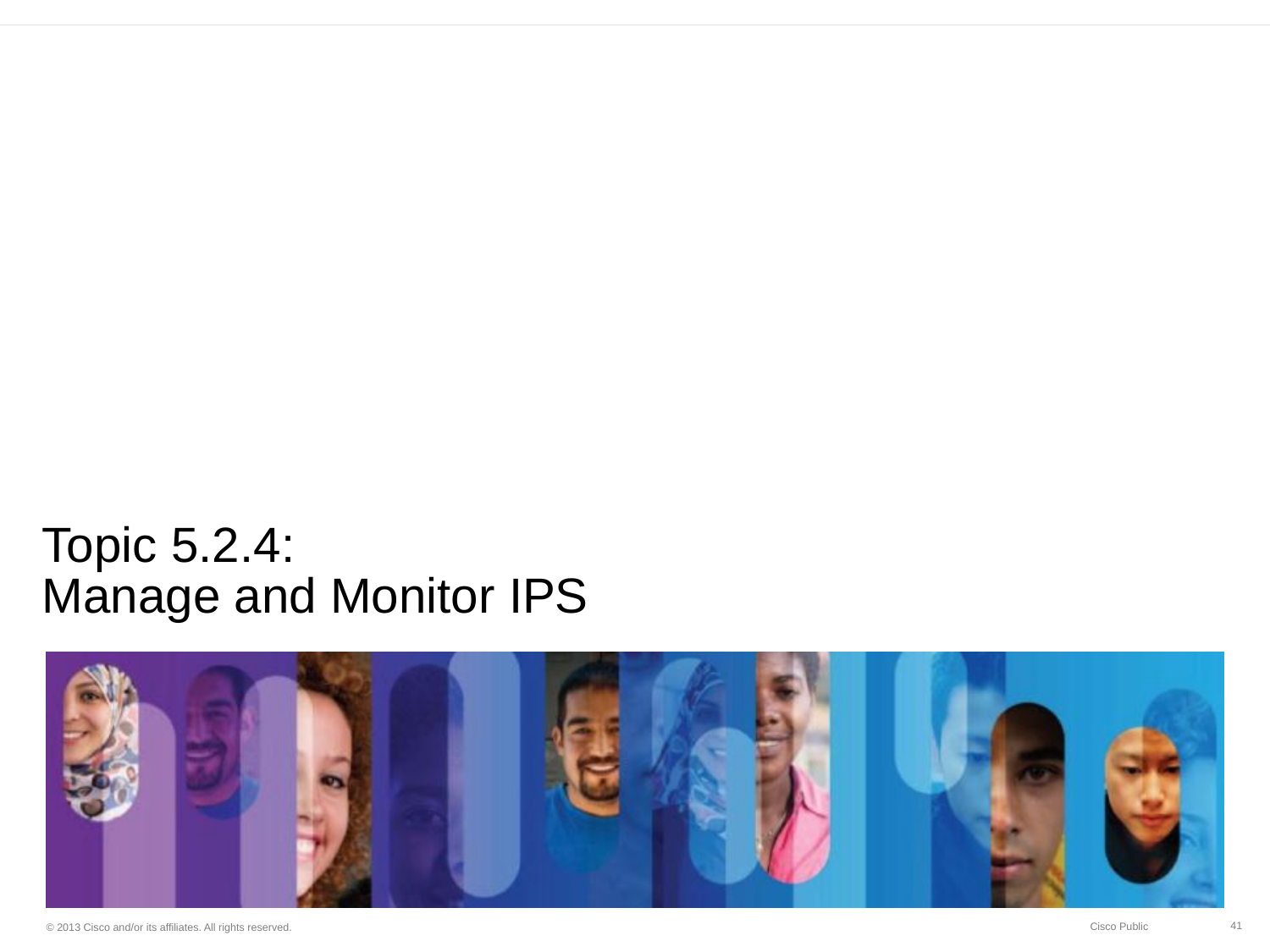

# Topic 5.2.4: Manage and Monitor IPS